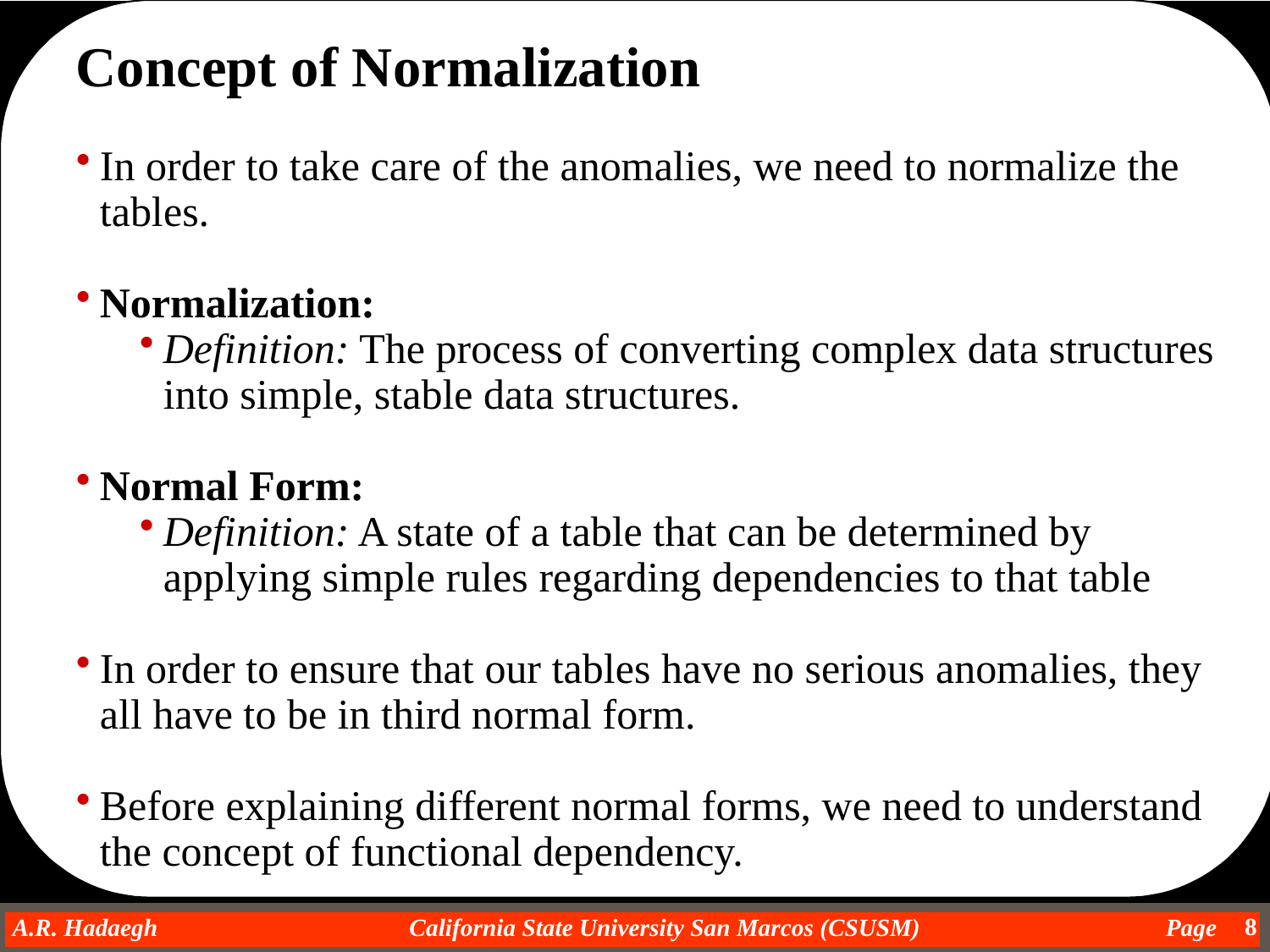

Concept of Normalization

In order to take care of the anomalies, we need to normalize the tables.

Normalization:
Definition: The process of converting complex data structures into simple, stable data structures.

Normal Form:
Definition: A state of a table that can be determined by applying simple rules regarding dependencies to that table

In order to ensure that our tables have no serious anomalies, they all have to be in third normal form.

Before explaining different normal forms, we need to understand the concept of functional dependency.
8